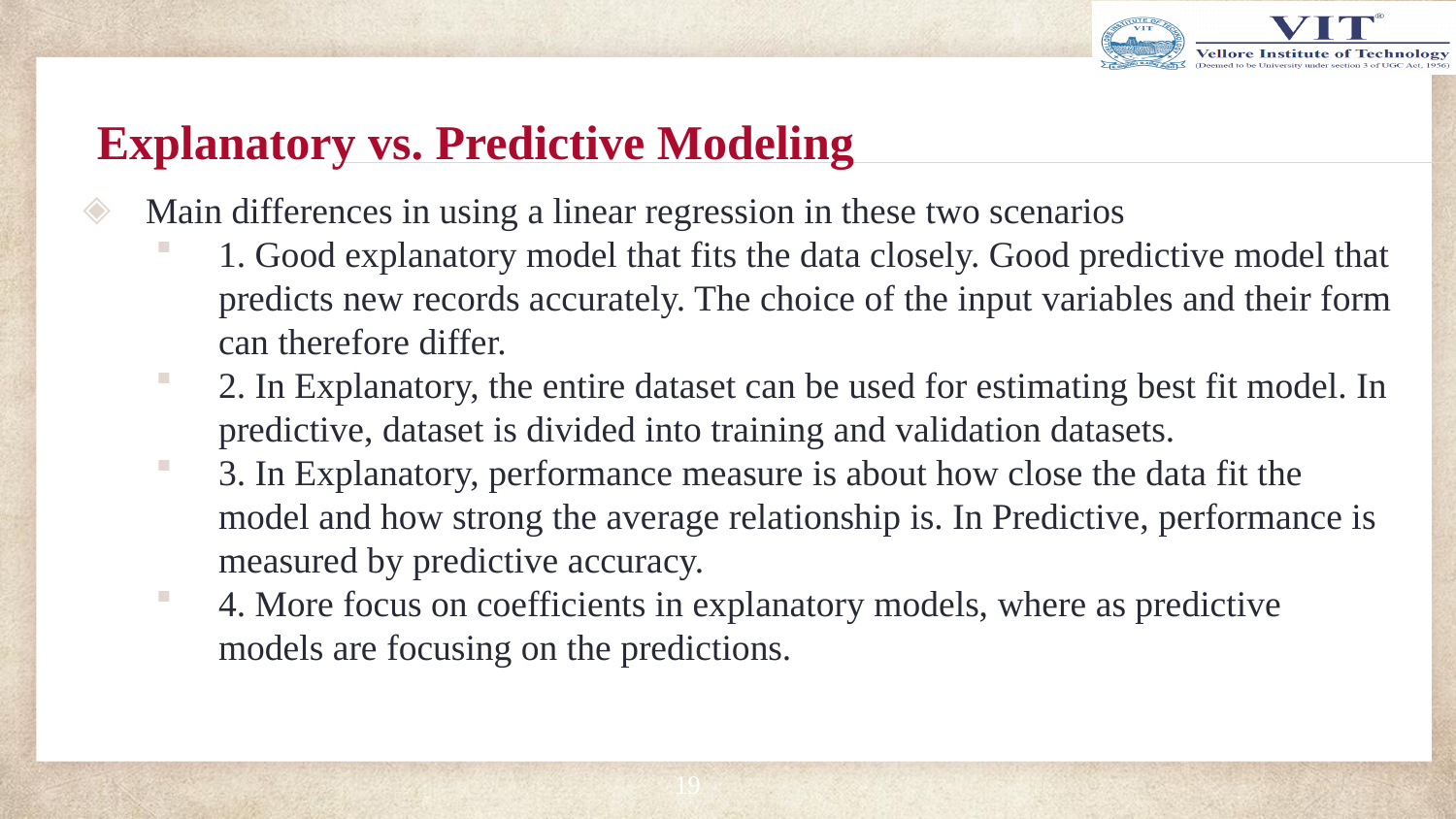

# Explanatory vs. Predictive Modeling
Main differences in using a linear regression in these two scenarios
1. Good explanatory model that fits the data closely. Good predictive model that predicts new records accurately. The choice of the input variables and their form can therefore differ.
2. In Explanatory, the entire dataset can be used for estimating best fit model. In predictive, dataset is divided into training and validation datasets.
3. In Explanatory, performance measure is about how close the data fit the model and how strong the average relationship is. In Predictive, performance is measured by predictive accuracy.
4. More focus on coefficients in explanatory models, where as predictive models are focusing on the predictions.

19